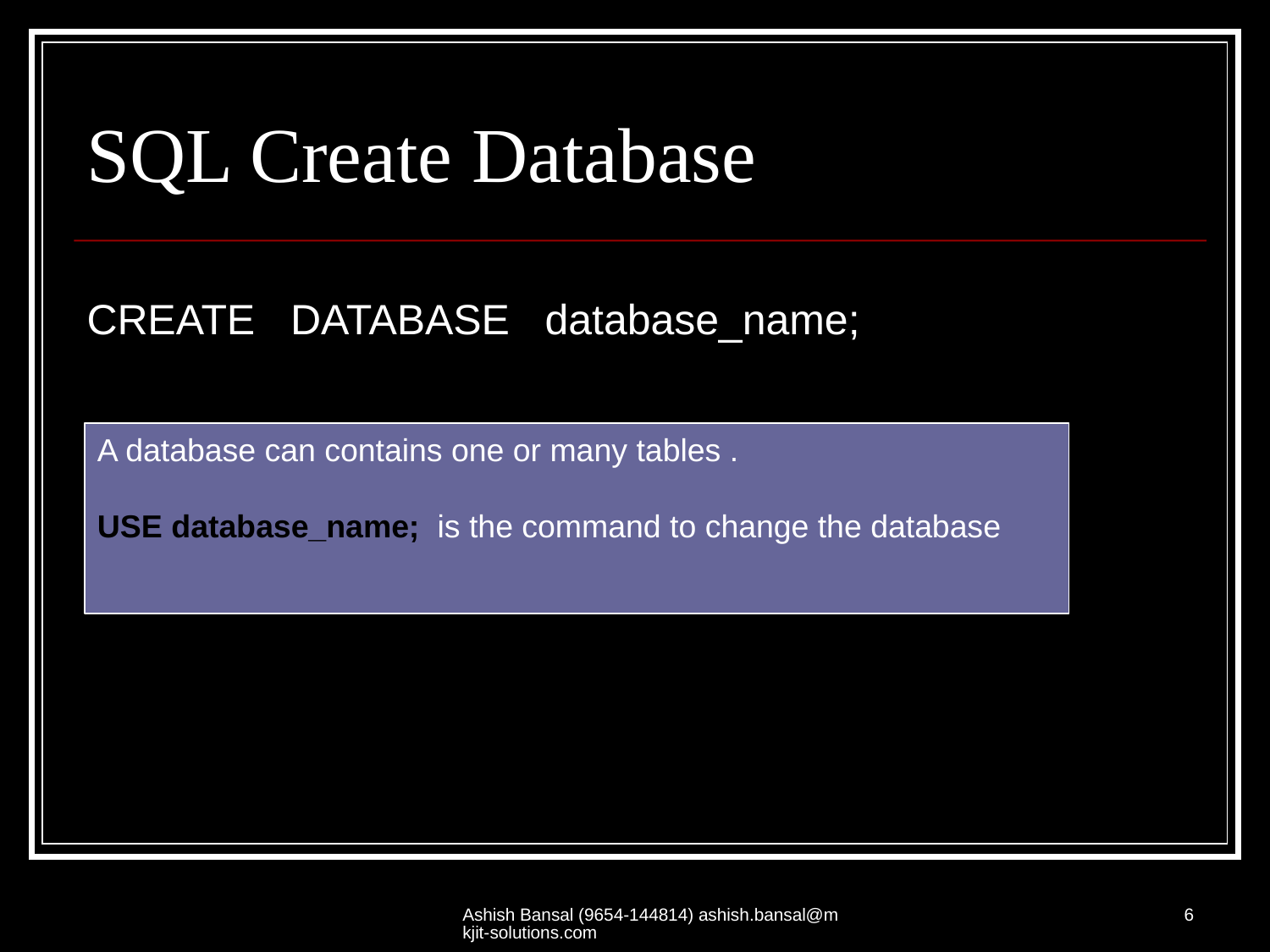

# SQL Create Database
CREATE   DATABASE   database_name;

A database can contains one or many tables .

USE database_name;  is the command to change the database
Ashish Bansal (9654-144814) ashish.bansal@mkjit-solutions.com
6